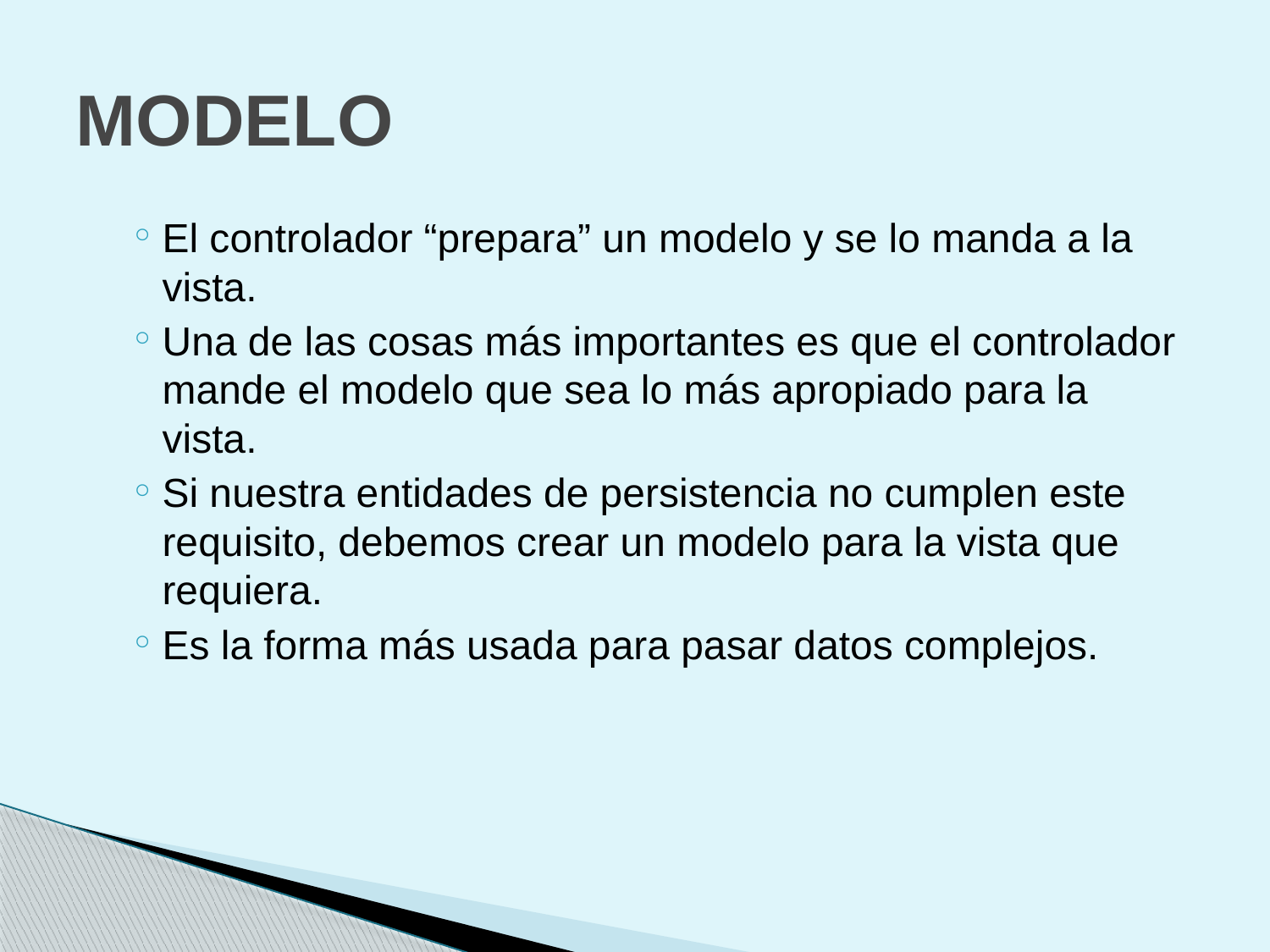

# MODELO
El controlador “prepara” un modelo y se lo manda a la vista.
Una de las cosas más importantes es que el controlador mande el modelo que sea lo más apropiado para la vista.
Si nuestra entidades de persistencia no cumplen este requisito, debemos crear un modelo para la vista que requiera.
Es la forma más usada para pasar datos complejos.